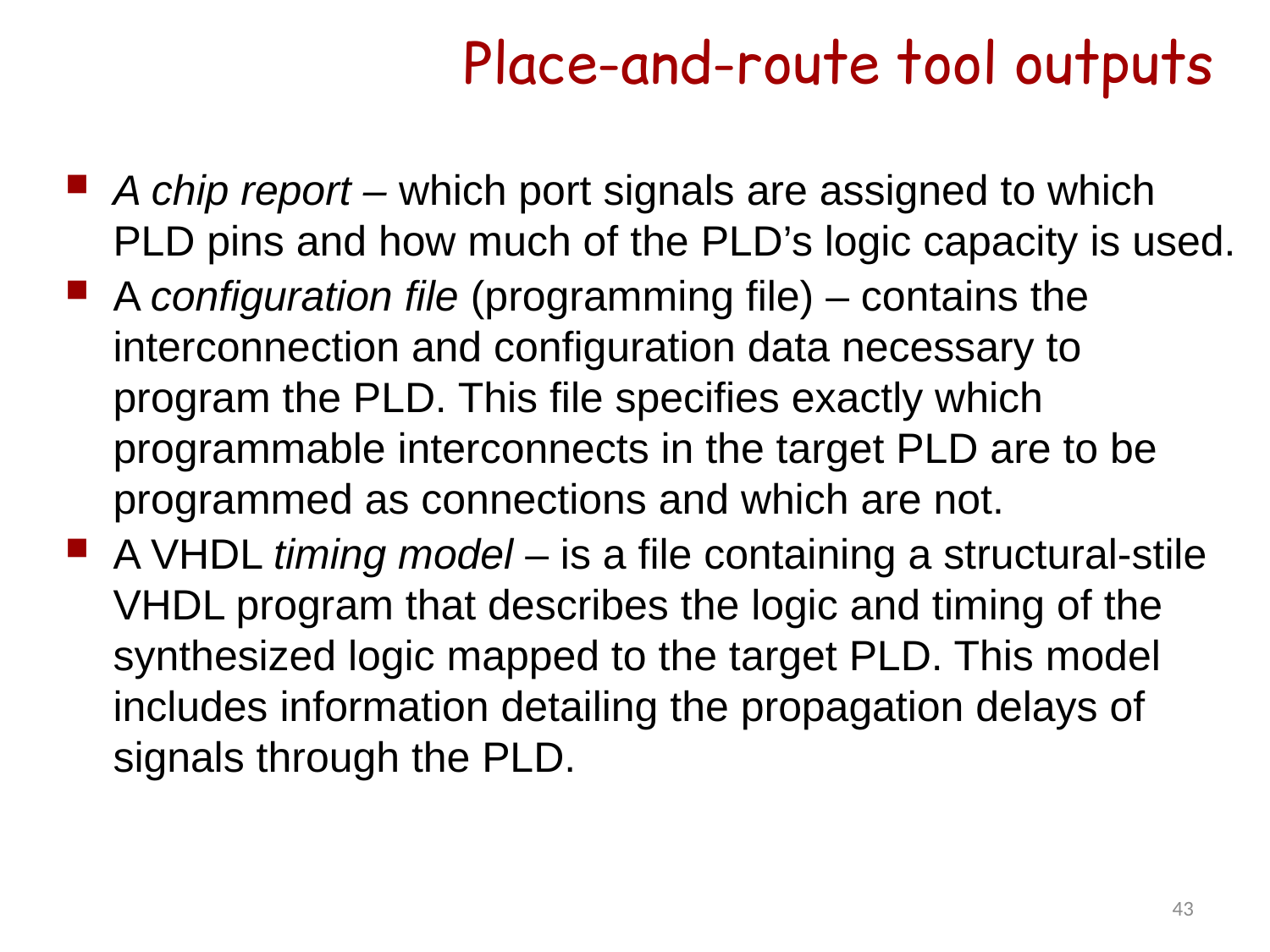

# Place-and-route tool outputs
A chip report – which port signals are assigned to which PLD pins and how much of the PLD’s logic capacity is used.
A configuration file (programming file) – contains the interconnection and configuration data necessary to program the PLD. This file specifies exactly which programmable interconnects in the target PLD are to be programmed as connections and which are not.
A VHDL timing model – is a file containing a structural-stile VHDL program that describes the logic and timing of the synthesized logic mapped to the target PLD. This model includes information detailing the propagation delays of signals through the PLD.
43